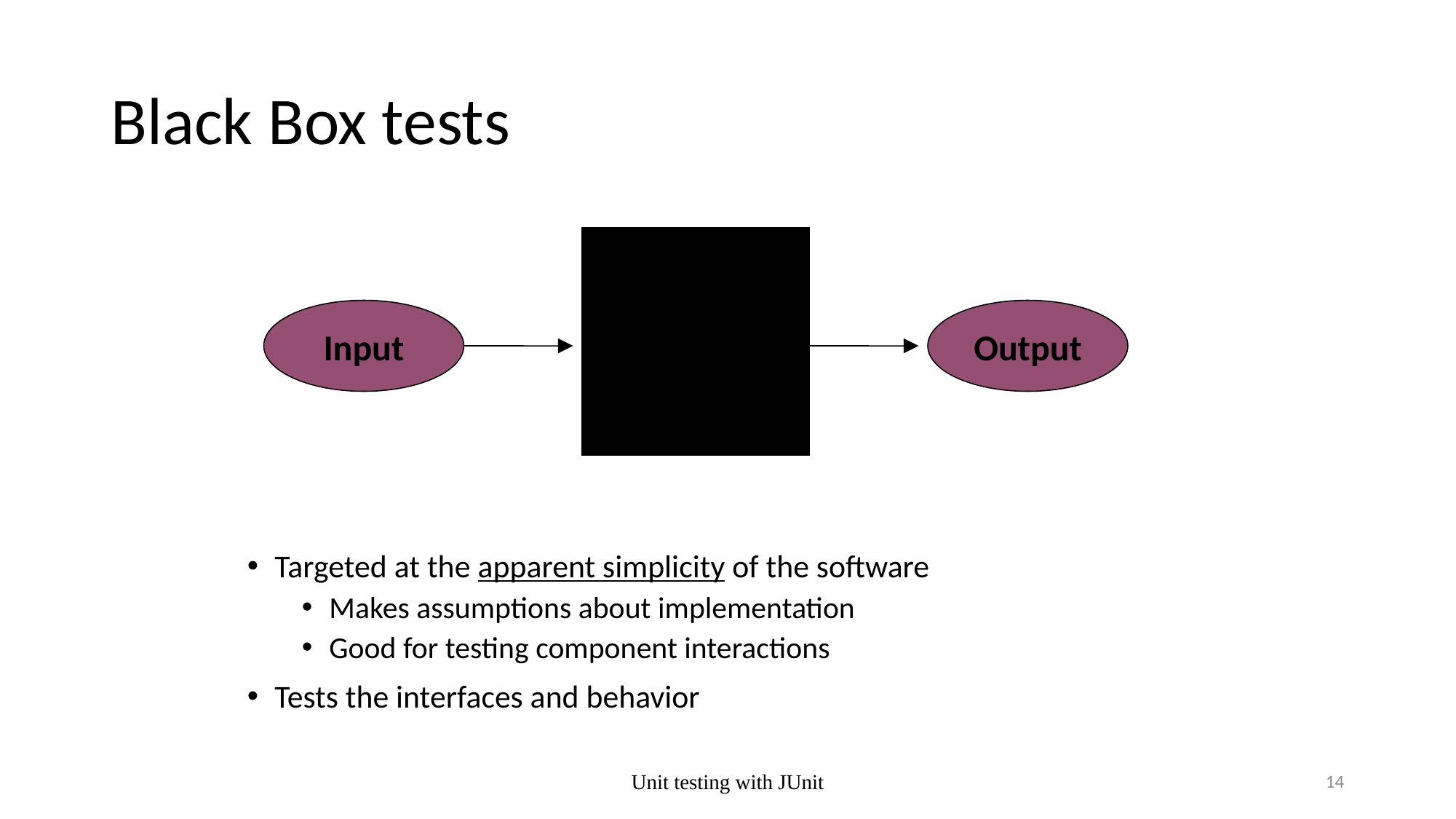

# Black Box tests

Input

Output

Targeted at the apparent simplicity of the software
Makes assumptions about implementation
Good for testing component interactions
Tests the interfaces and behavior
Unit testing with JUnit
14